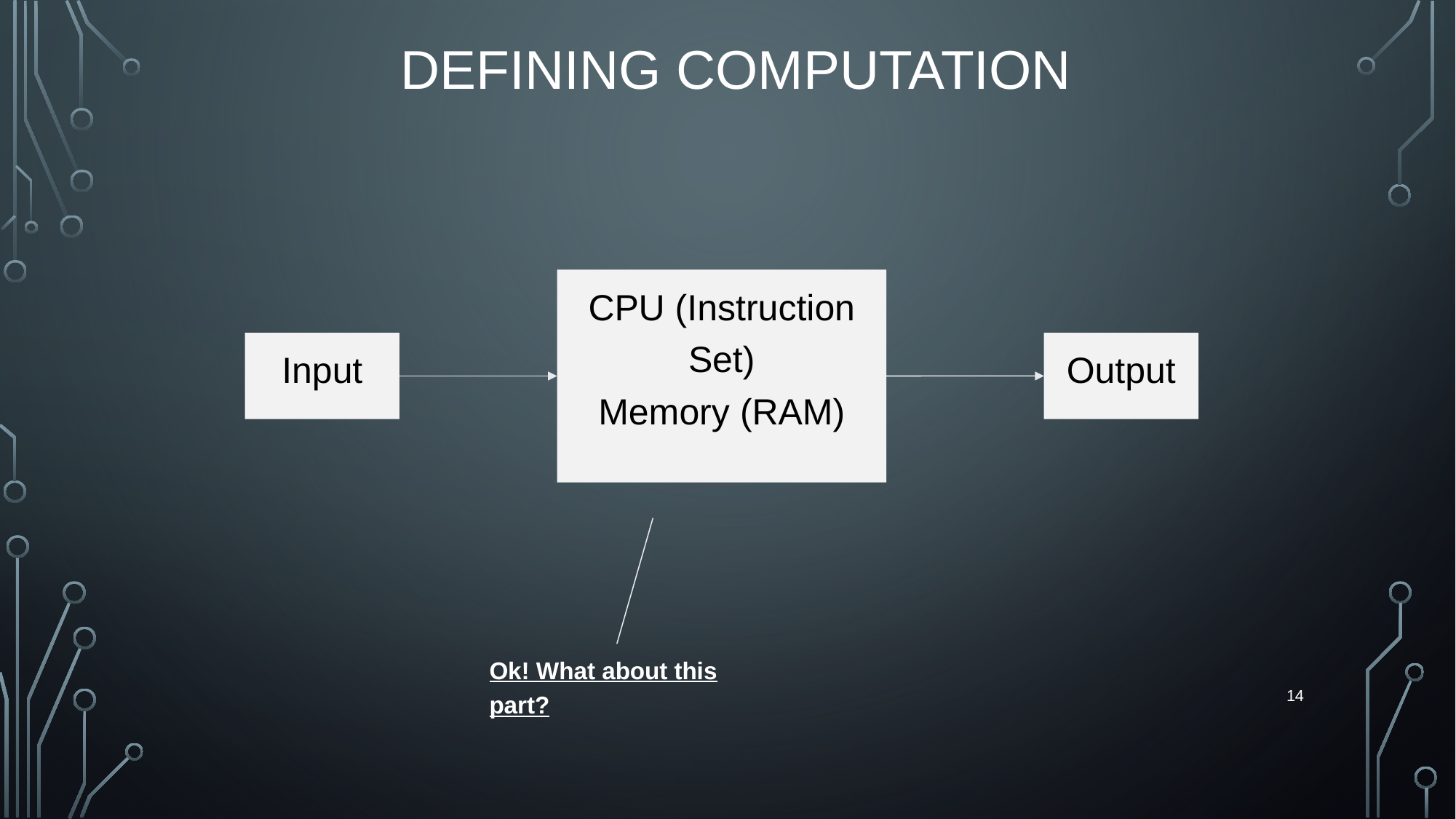

# Defining Computation
CPU (Instruction Set)
Memory (RAM)
Input
Output
Ok! What about this part?
14